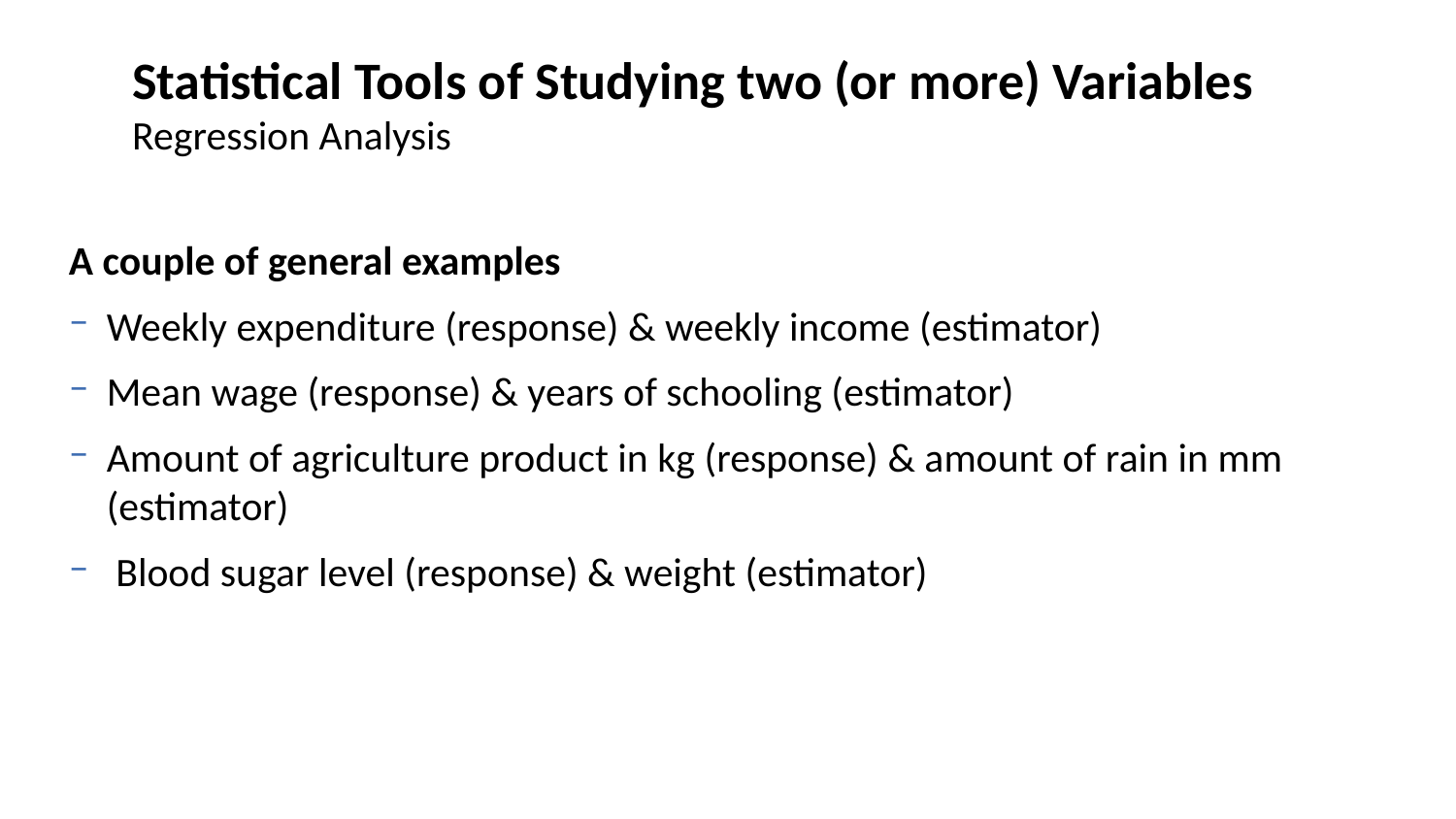

# Statistical Tools of Studying two (or more) Variables
Regression Analysis
A couple of general examples
Weekly expenditure (response) & weekly income (estimator)
Mean wage (response) & years of schooling (estimator)
Amount of agriculture product in kg (response) & amount of rain in mm (estimator)
 Blood sugar level (response) & weight (estimator)

21